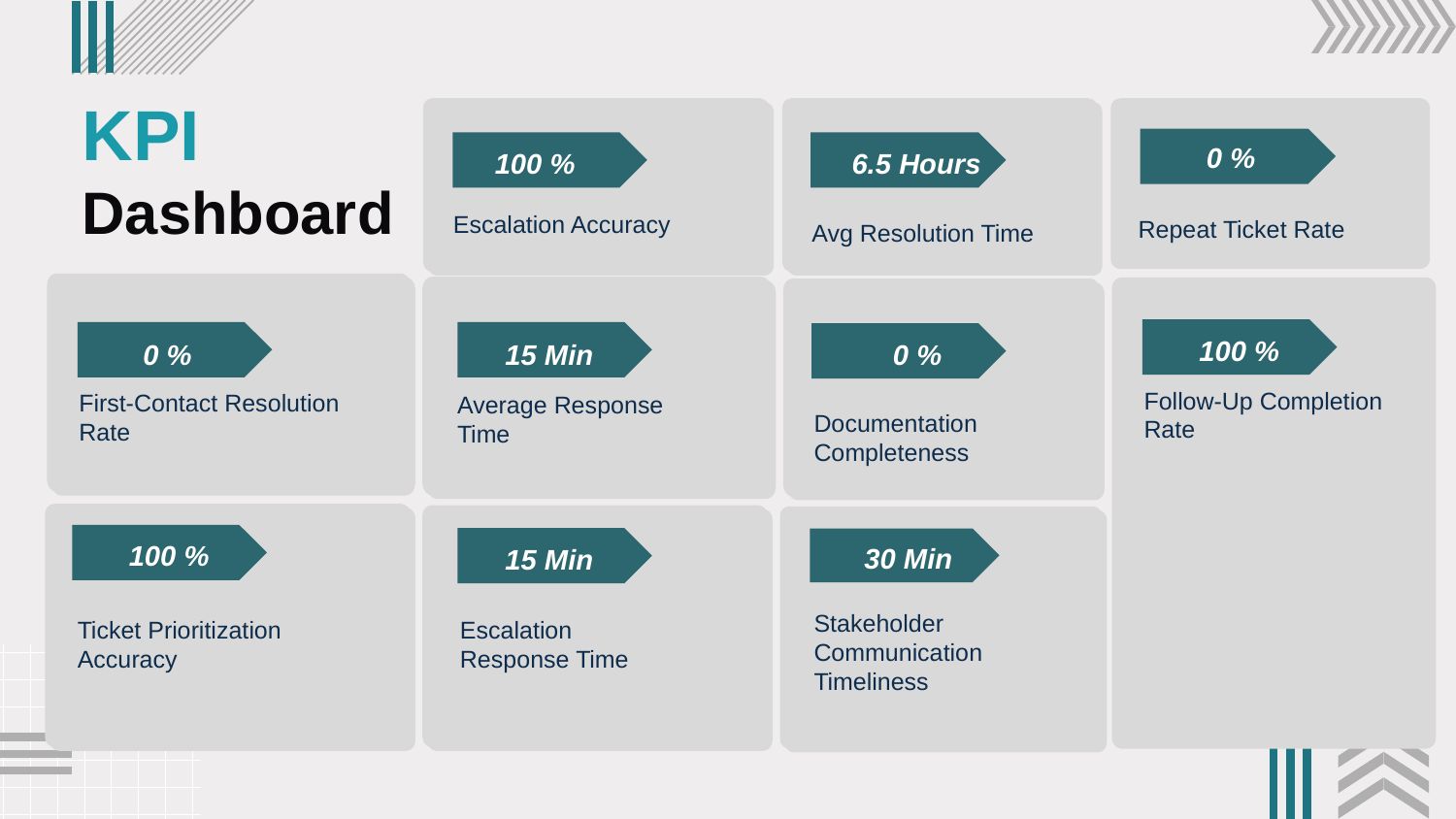

KPI
Dashboard

100 %
Escalation Accuracy

6.5 Hours
Avg Resolution Time

0 %
Repeat Ticket Rate

100 %
Escalation Accuracy

6.5 Hours
Avg Resolution Time

0 %
First-Contact Resolution Rate

15 Min
Average Response Time

0 %
First-Contact Resolution Rate

100 %
Follow-Up Completion Rate

0 %
Documentation Completeness

15 Min
Average Response Time

0 %
Documentation Completeness

100 %
Ticket Prioritization Accuracy

100 %
Ticket Prioritization Accuracy

15 Min
Escalation Response Time

30 Min
Stakeholder Communication Timeliness

15 Min
Escalation Response Time

30 Min
Stakeholder Communication Timeliness